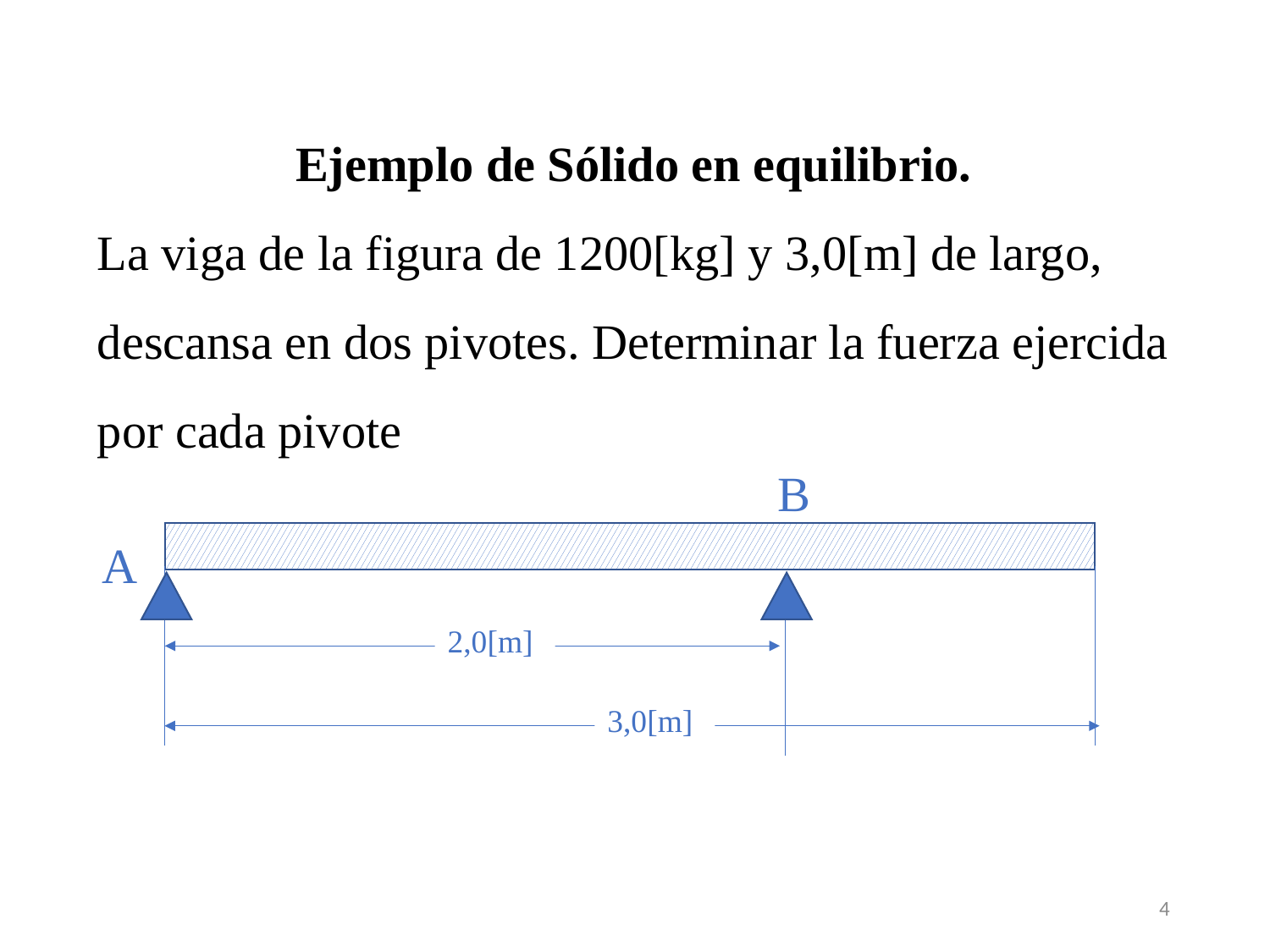

Ejemplo de Sólido en equilibrio.
La viga de la figura de 1200[kg] y 3,0[m] de largo, descansa en dos pivotes. Determinar la fuerza ejercida por cada pivote
B

A

2,0[m]
3,0[m]
4